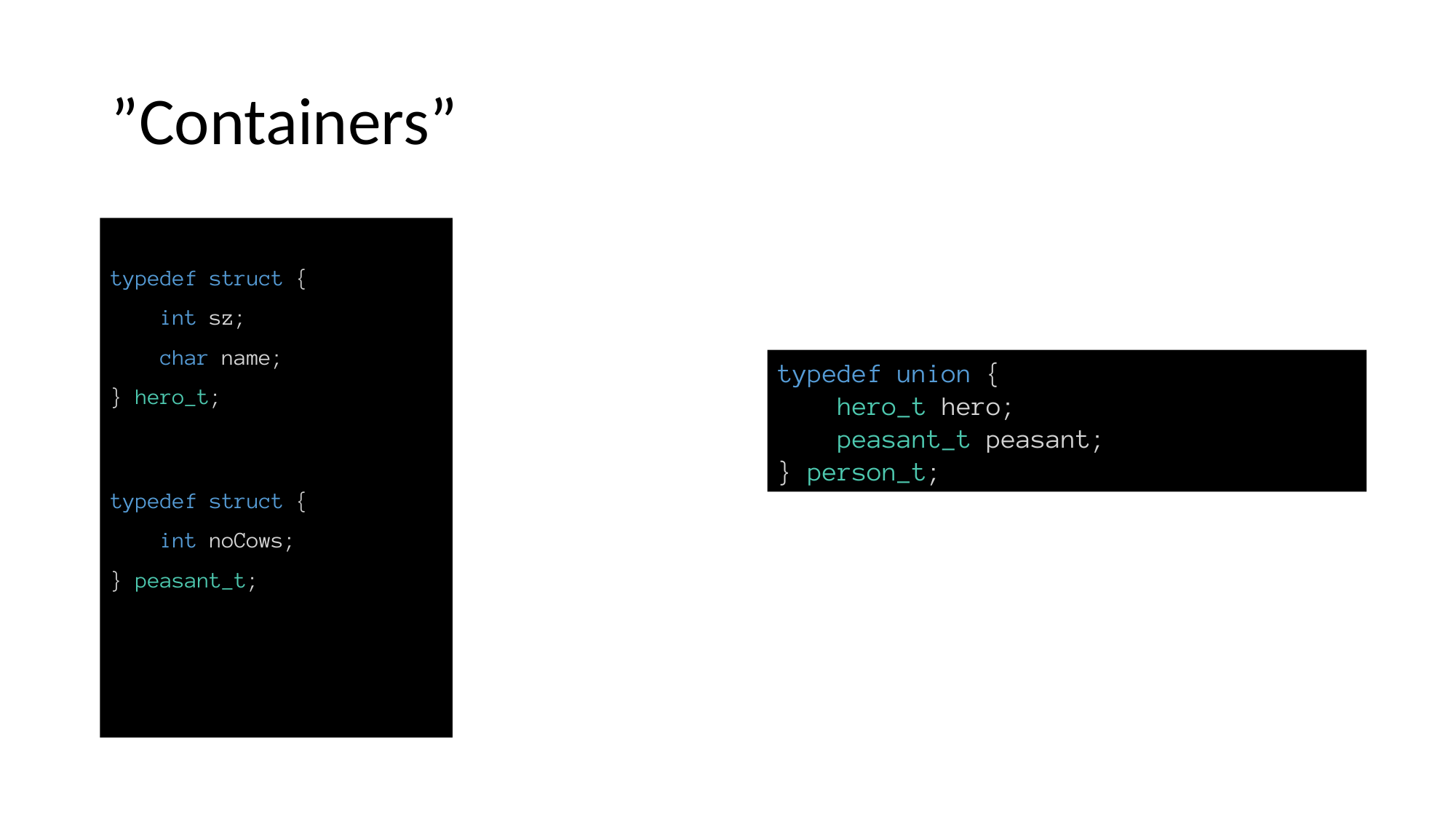

# ”Containers”

typedef struct {
    int sz;
    char name;
} hero_t;

typedef struct {
    int noCows;
} peasant_t;

typedef union {
    hero_t hero;
    peasant_t peasant;
} person_t;